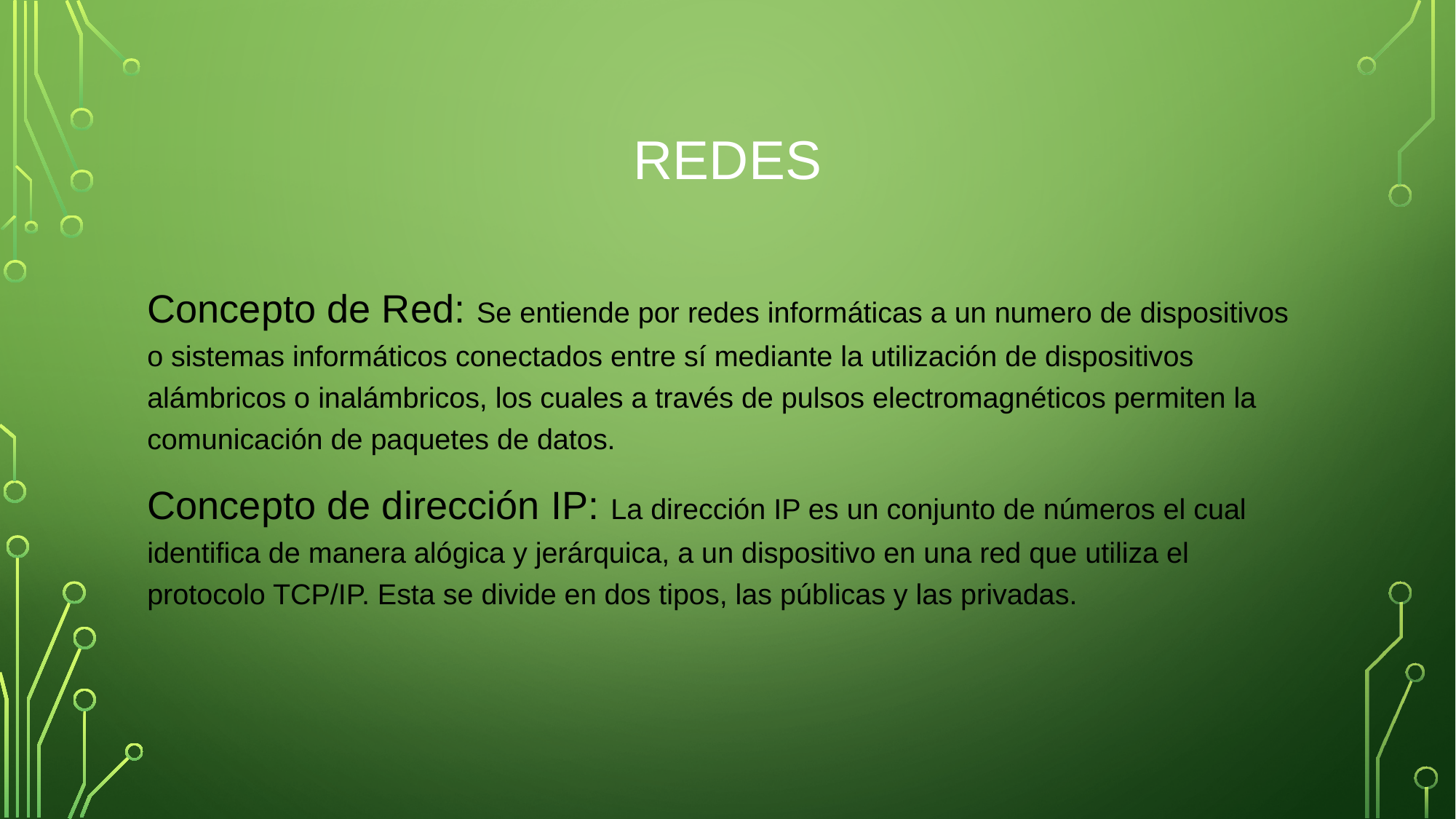

# REDES
Concepto de Red: Se entiende por redes informáticas a un numero de dispositivos o sistemas informáticos conectados entre sí mediante la utilización de dispositivos alámbricos o inalámbricos, los cuales a través de pulsos electromagnéticos permiten la comunicación de paquetes de datos.
Concepto de dirección IP: La dirección IP es un conjunto de números el cual identifica de manera alógica y jerárquica, a un dispositivo en una red que utiliza el protocolo TCP/IP. Esta se divide en dos tipos, las públicas y las privadas.